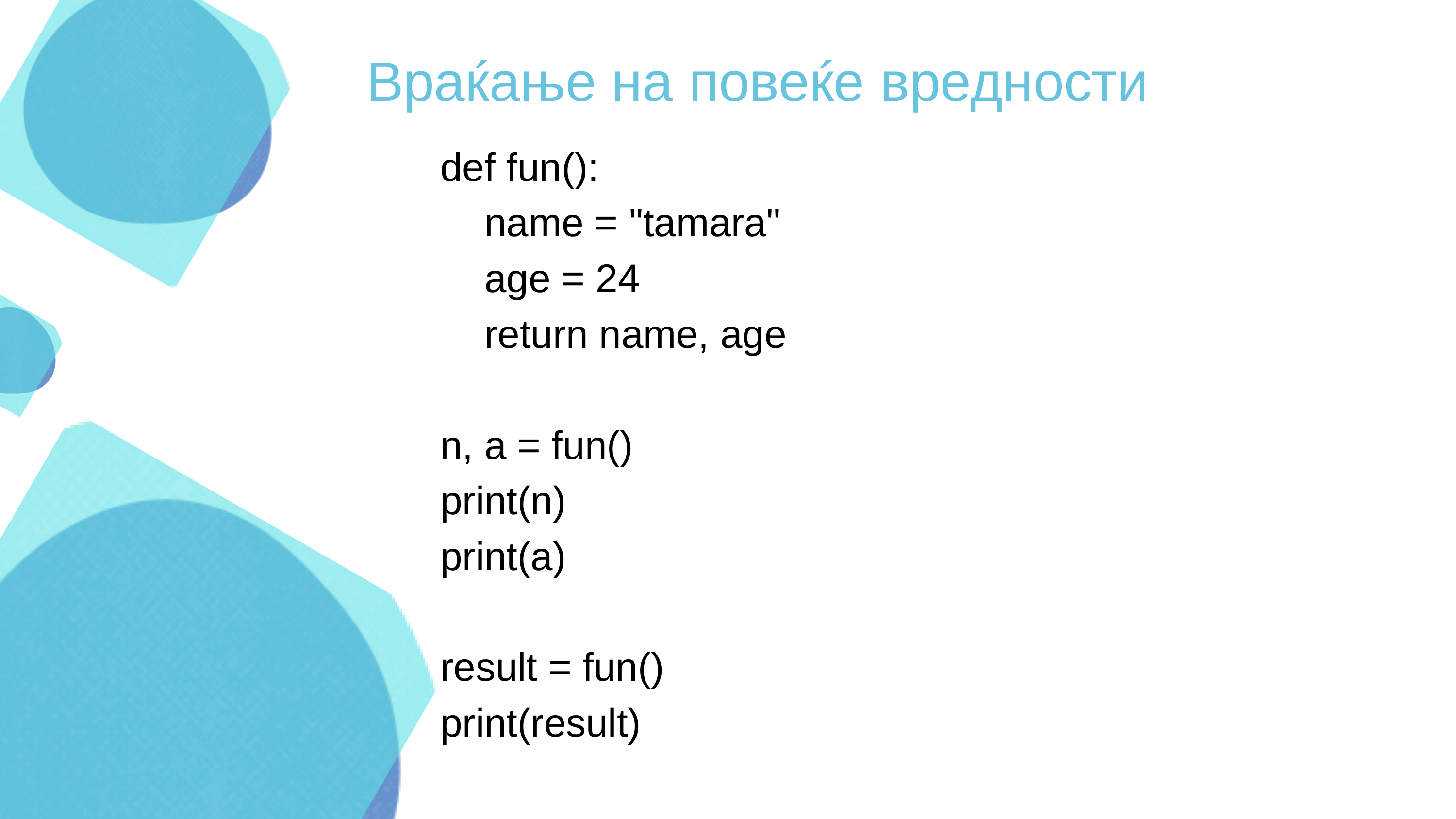

Враќање на повеќе вредности
def fun():
    name = "tamara"
    age = 24
    return name, age

n, a = fun()
print(n)
print(a)

result = fun()
print(result)